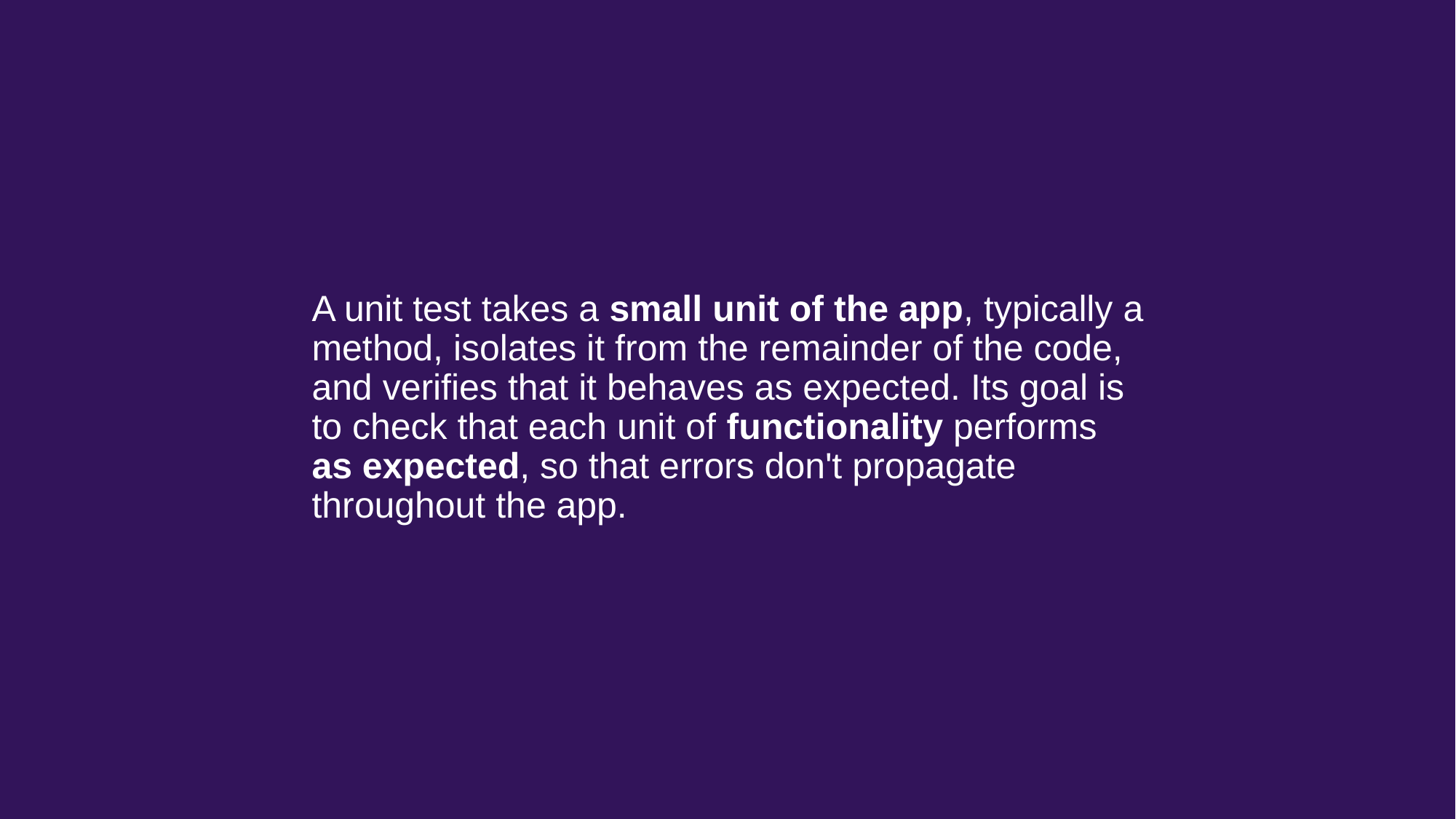

A unit test takes a small unit of the app, typically a method, isolates it from the remainder of the code, and verifies that it behaves as expected. Its goal is to check that each unit of functionality performs as expected, so that errors don't propagate throughout the app.